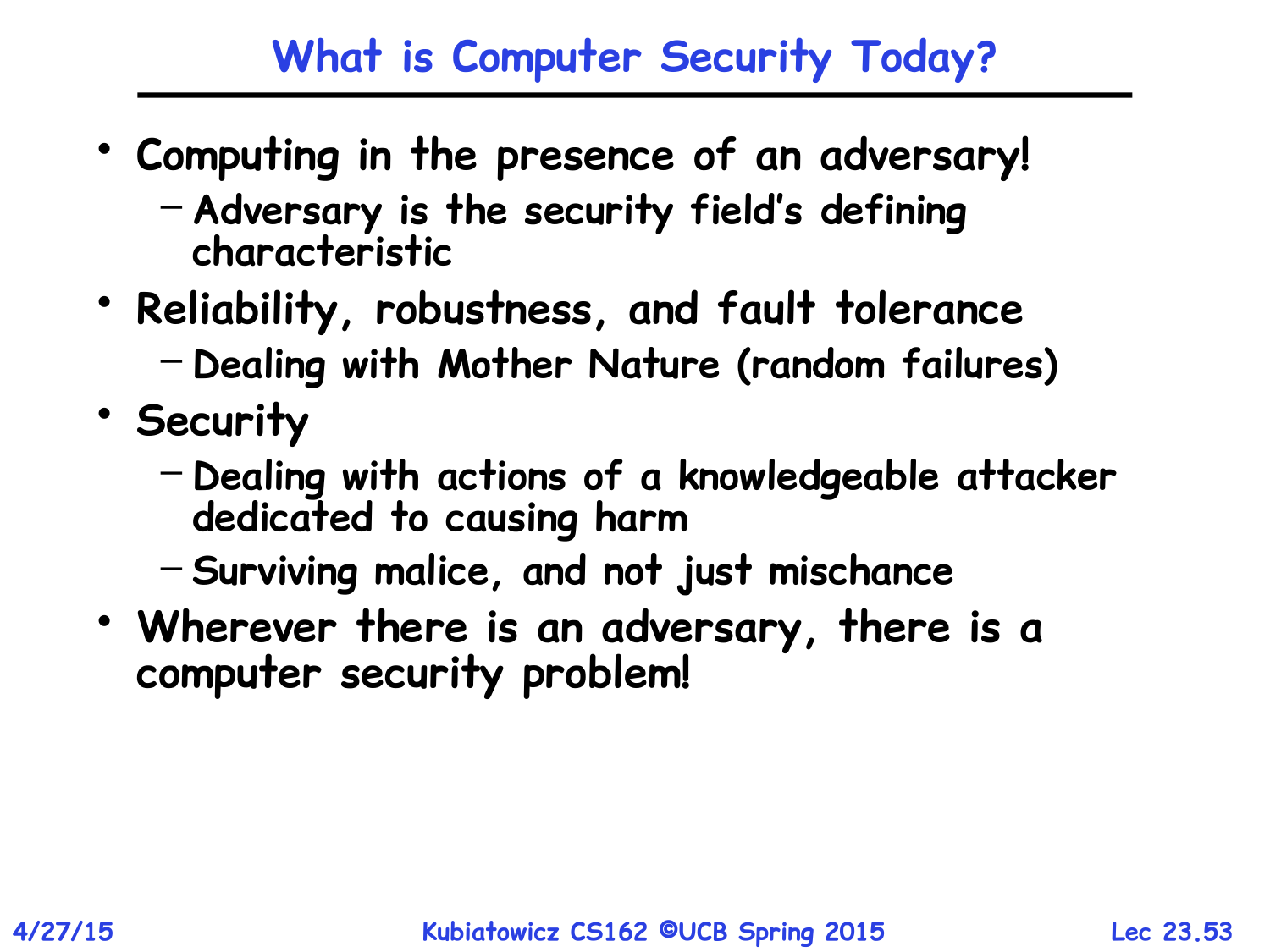

# What is Computer Security Today?
Computing in the presence of an adversary!
Adversary is the security field’s defining characteristic
Reliability, robustness, and fault tolerance
Dealing with Mother Nature (random failures)
Security
Dealing with actions of a knowledgeable attacker dedicated to causing harm
Surviving malice, and not just mischance
Wherever there is an adversary, there is a computer security problem!